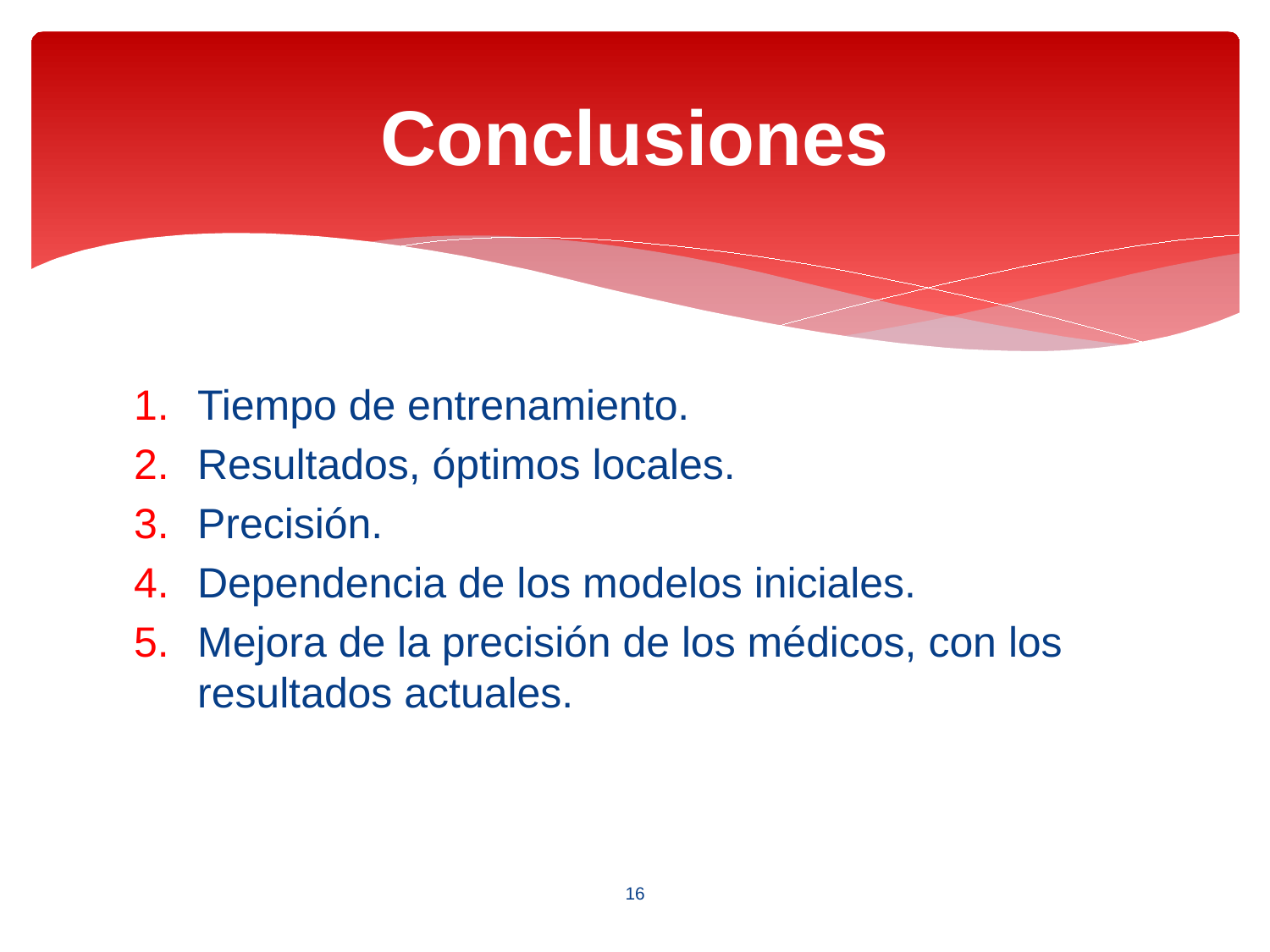

# Conclusiones
Tiempo de entrenamiento.
Resultados, óptimos locales.
Precisión.
Dependencia de los modelos iniciales.
Mejora de la precisión de los médicos, con los resultados actuales.

16